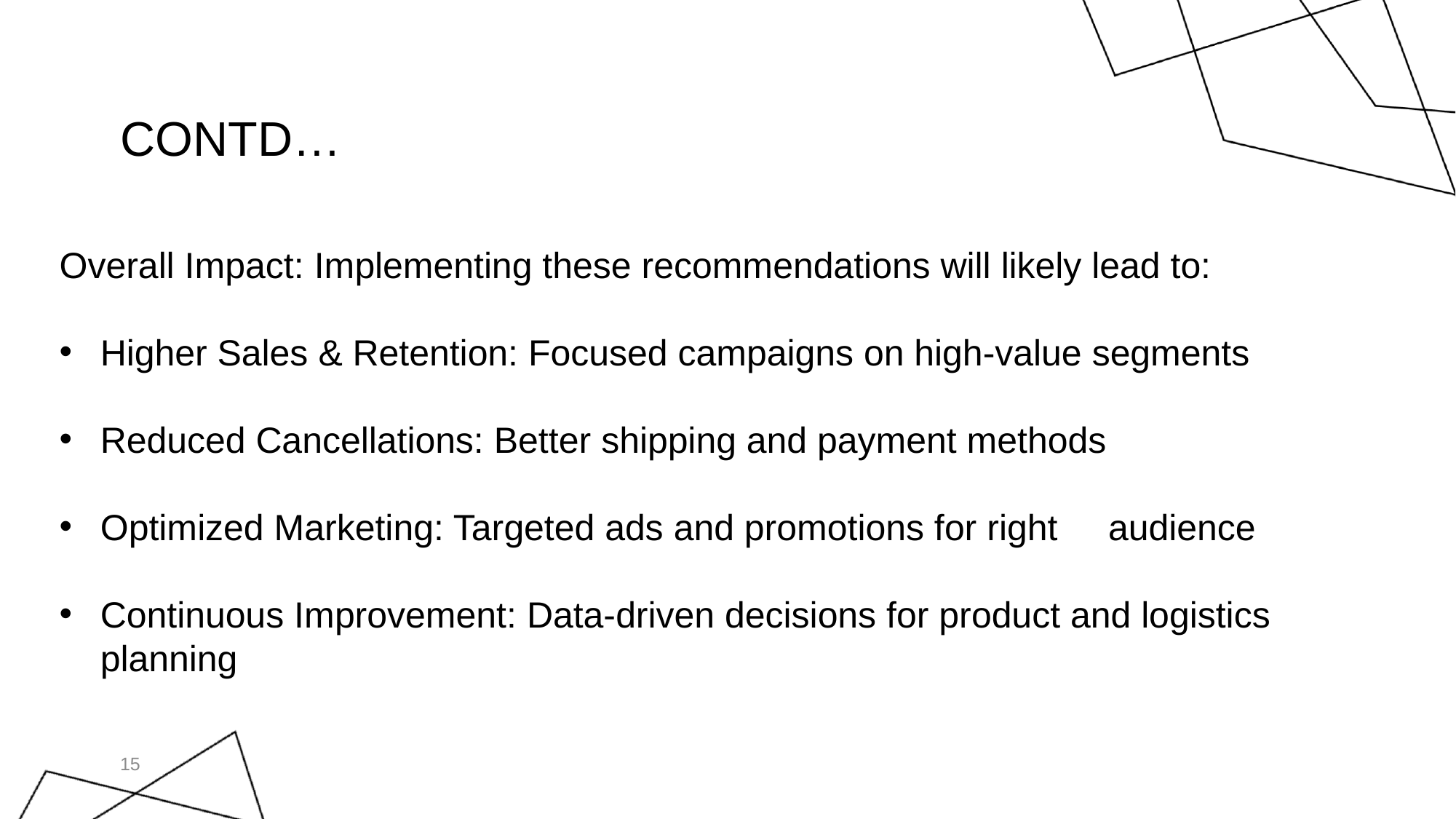

# Contd…
Overall Impact: Implementing these recommendations will likely lead to:

Higher Sales & Retention: Focused campaigns on high-value segments

Reduced Cancellations: Better shipping and payment methods

Optimized Marketing: Targeted ads and promotions for right     audience

Continuous Improvement: Data-driven decisions for product and logistics   planning

15